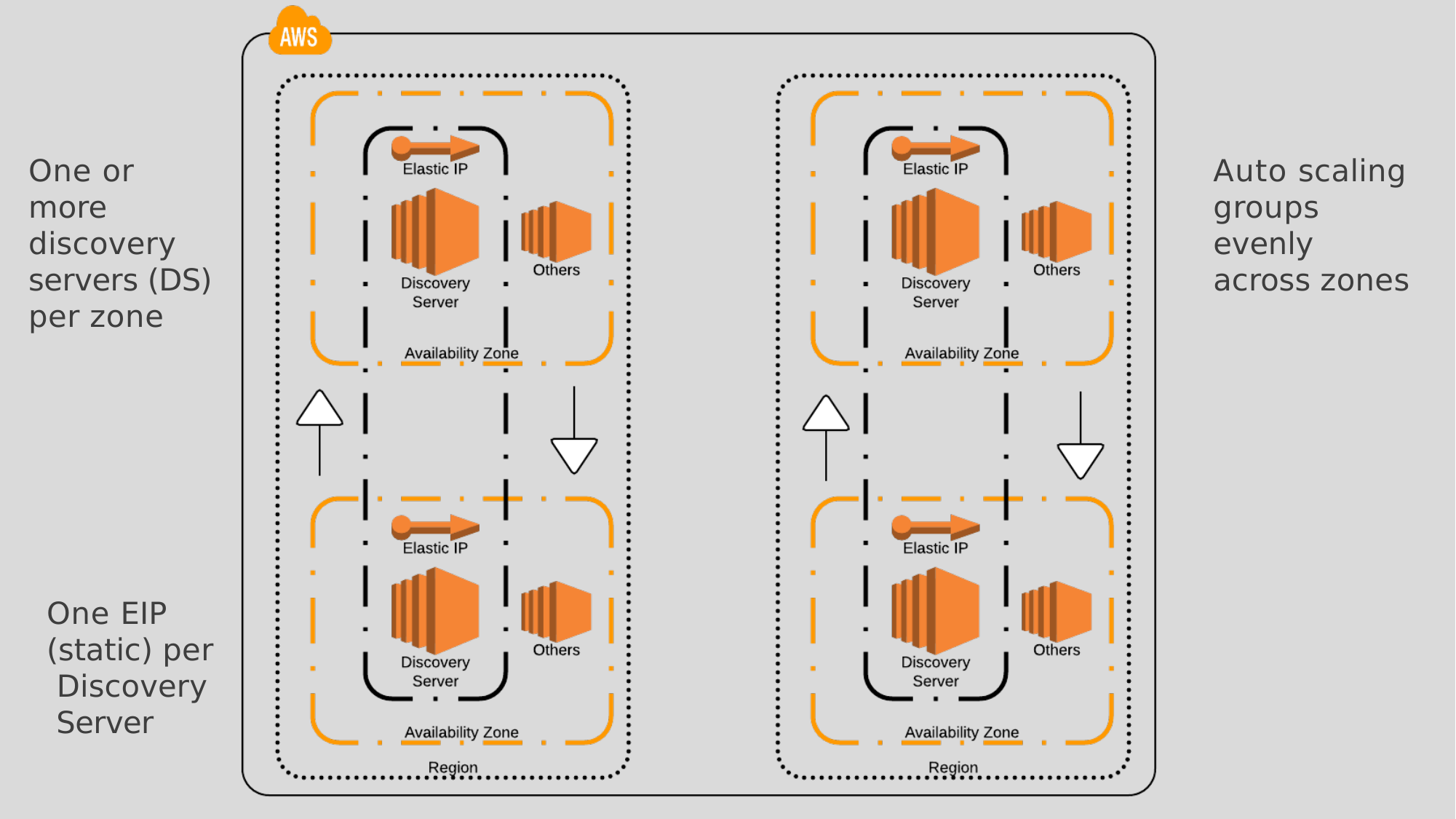

One or more  discovery  servers (DS)  per zone
# Auto scaling  groups evenly  across zones
One EIP  (static) per  Discovery  Server